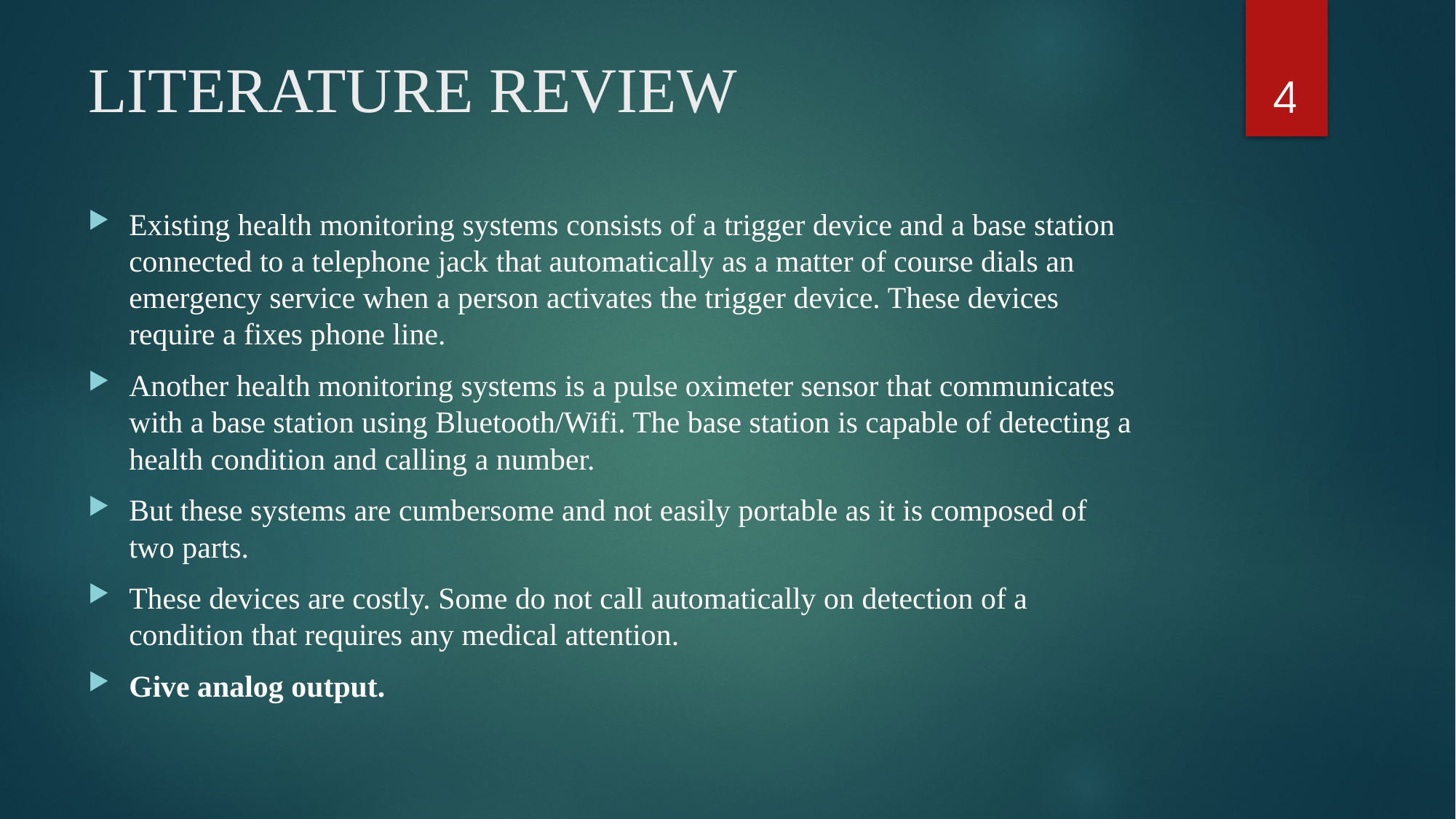

4
# LITERATURE REVIEW
Existing health monitoring systems consists of a trigger device and a base station connected to a telephone jack that automatically as a matter of course dials an emergency service when a person activates the trigger device. These devices require a fixes phone line.
Another health monitoring systems is a pulse oximeter sensor that communicates with a base station using Bluetooth/Wifi. The base station is capable of detecting a health condition and calling a number.
But these systems are cumbersome and not easily portable as it is composed of two parts.
These devices are costly. Some do not call automatically on detection of a condition that requires any medical attention.
Give analog output.